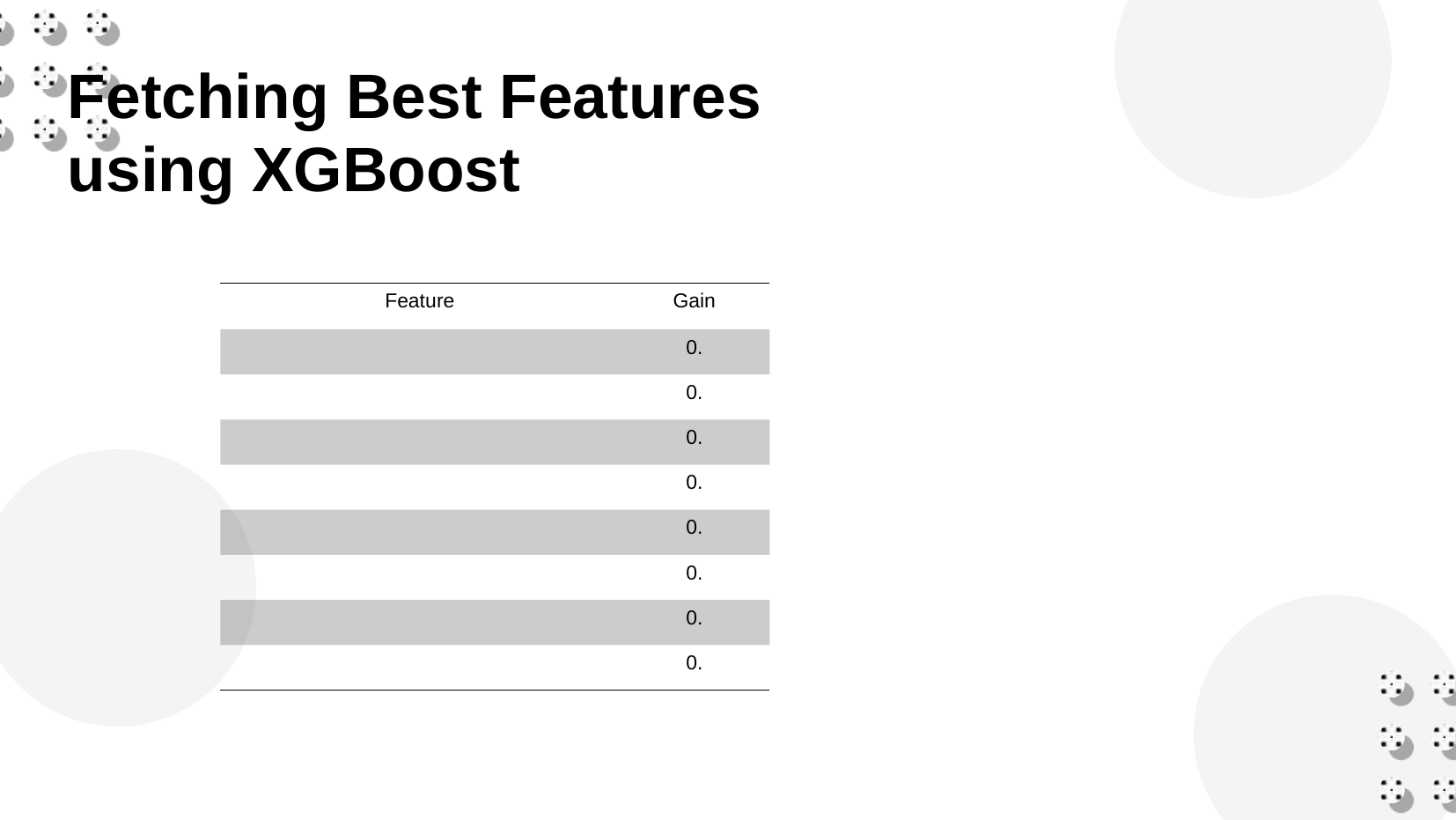

Fetching Best Features
using XGBoost
| Feature | Gain |
| --- | --- |
|  | 0. |
|  | 0. |
|  | 0. |
|  | 0. |
|  | 0. |
|  | 0. |
|  | 0. |
|  | 0. |